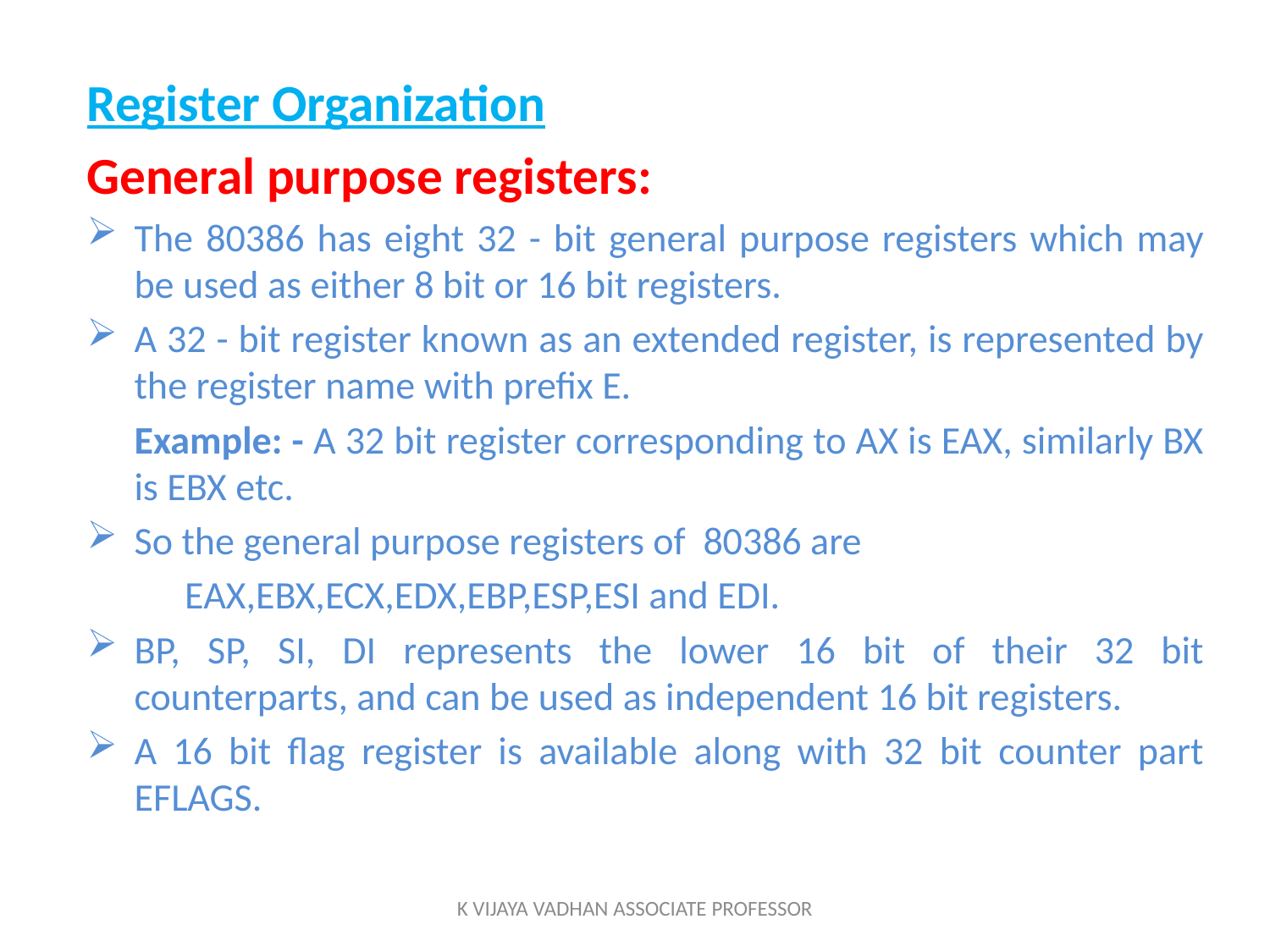

Register Organization
General purpose registers:
The 80386 has eight 32 - bit general purpose registers which may be used as either 8 bit or 16 bit registers.
A 32 - bit register known as an extended register, is represented by the register name with prefix E.
     Example: - A 32 bit register corresponding to AX is EAX, similarly BX is EBX etc.
So the general purpose registers of  80386 are
           EAX,EBX,ECX,EDX,EBP,ESP,ESI and EDI.
BP, SP, SI, DI represents the lower 16 bit of their 32 bit counterparts, and can be used as independent 16 bit registers.
A 16 bit flag register is available along with 32 bit counter part EFLAGS.

K VIJAYA VADHAN ASSOCIATE PROFESSOR